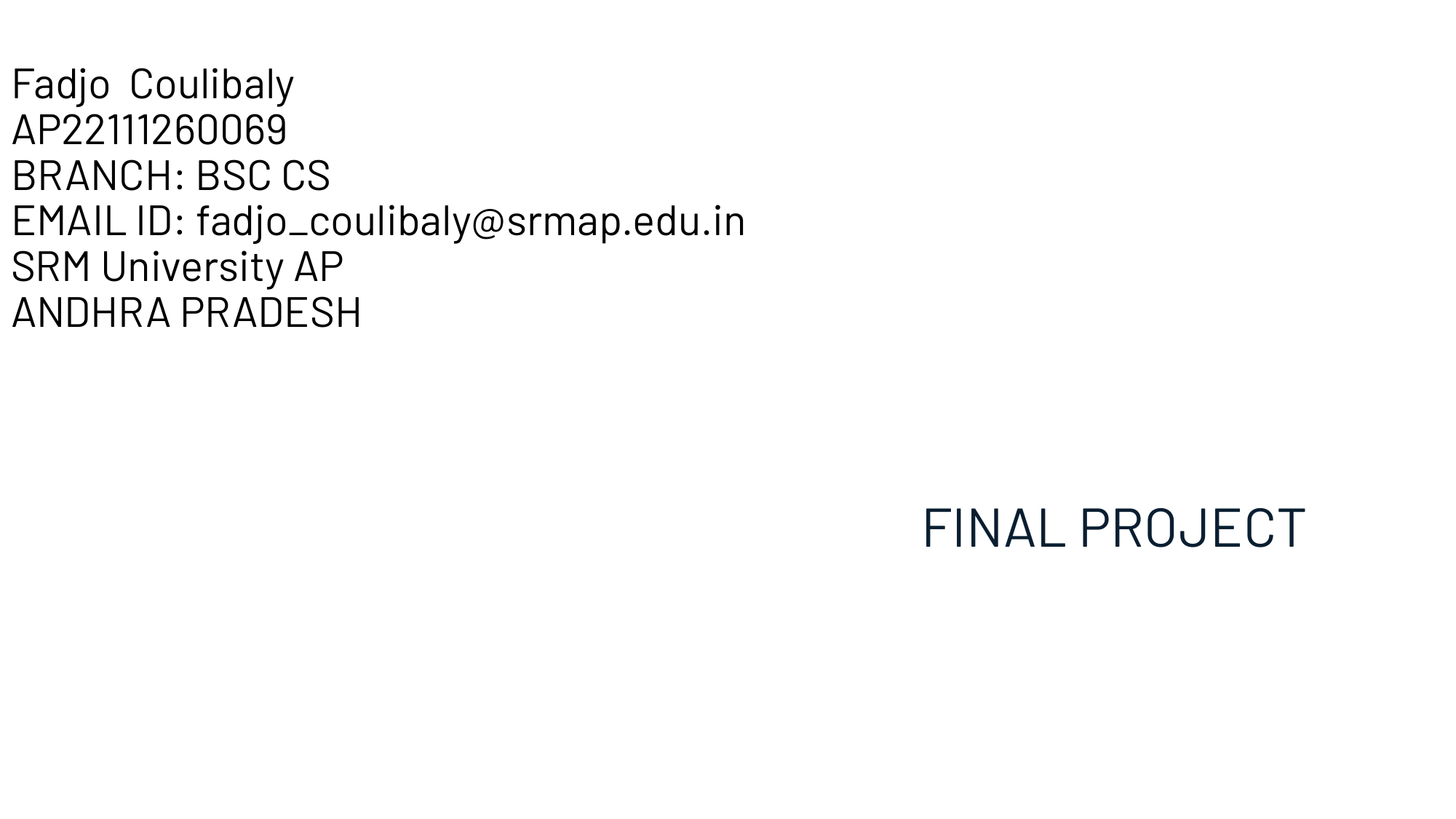

# Fadjo  Coulibaly AP22111260069 BRANCH: BSC CS EMAIL ID: fadjo_coulibaly@srmap.edu.in SRM University AP ANDHRA PRADESH
FINAL PROJECT